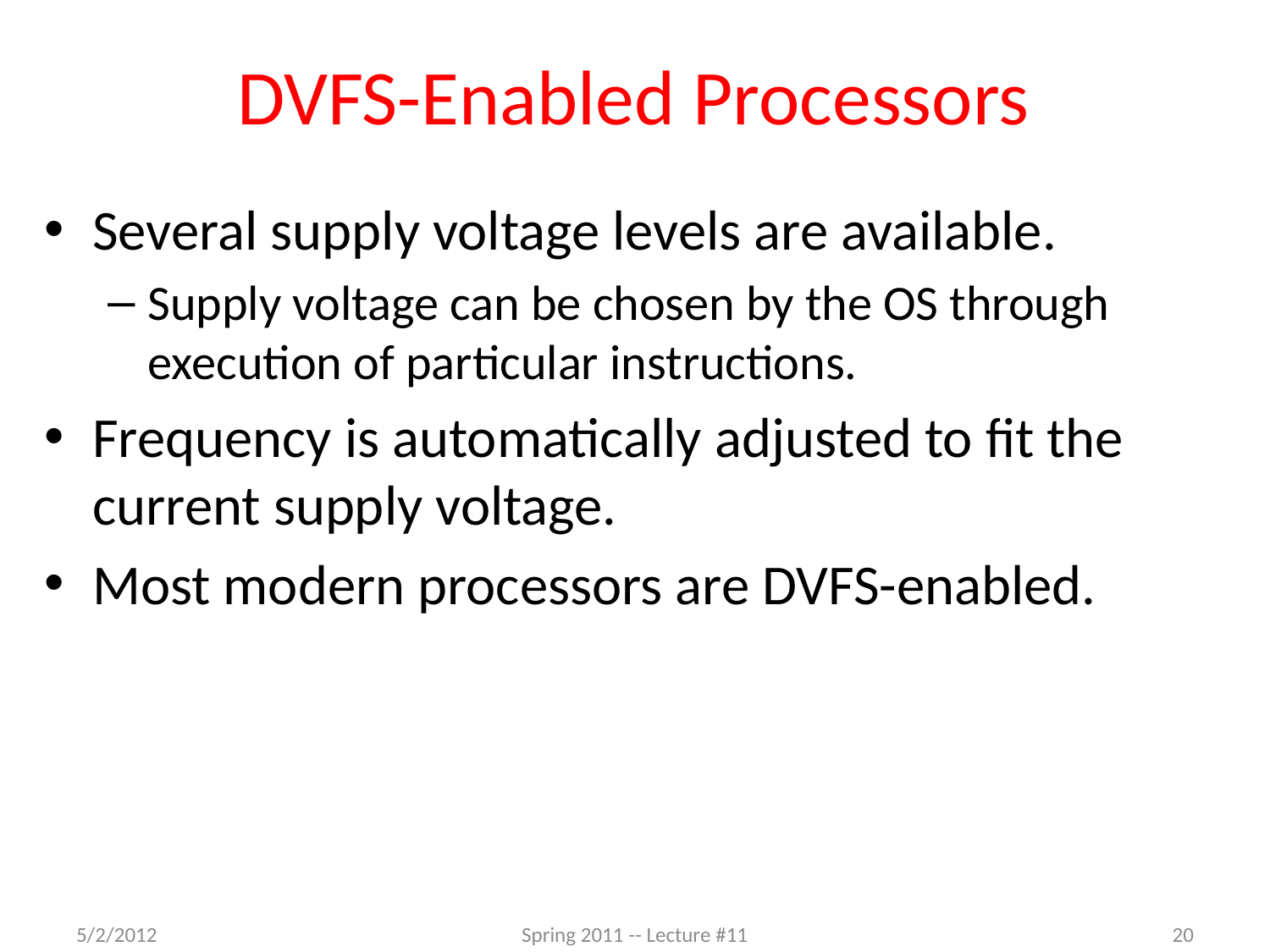

# DVFS-Enabled Processors
Several supply voltage levels are available.
Supply voltage can be chosen by the OS through execution of particular instructions.
Frequency is automatically adjusted to fit the current supply voltage.
Most modern processors are DVFS-enabled.
5/2/2012
Spring 2011 -- Lecture #11
20